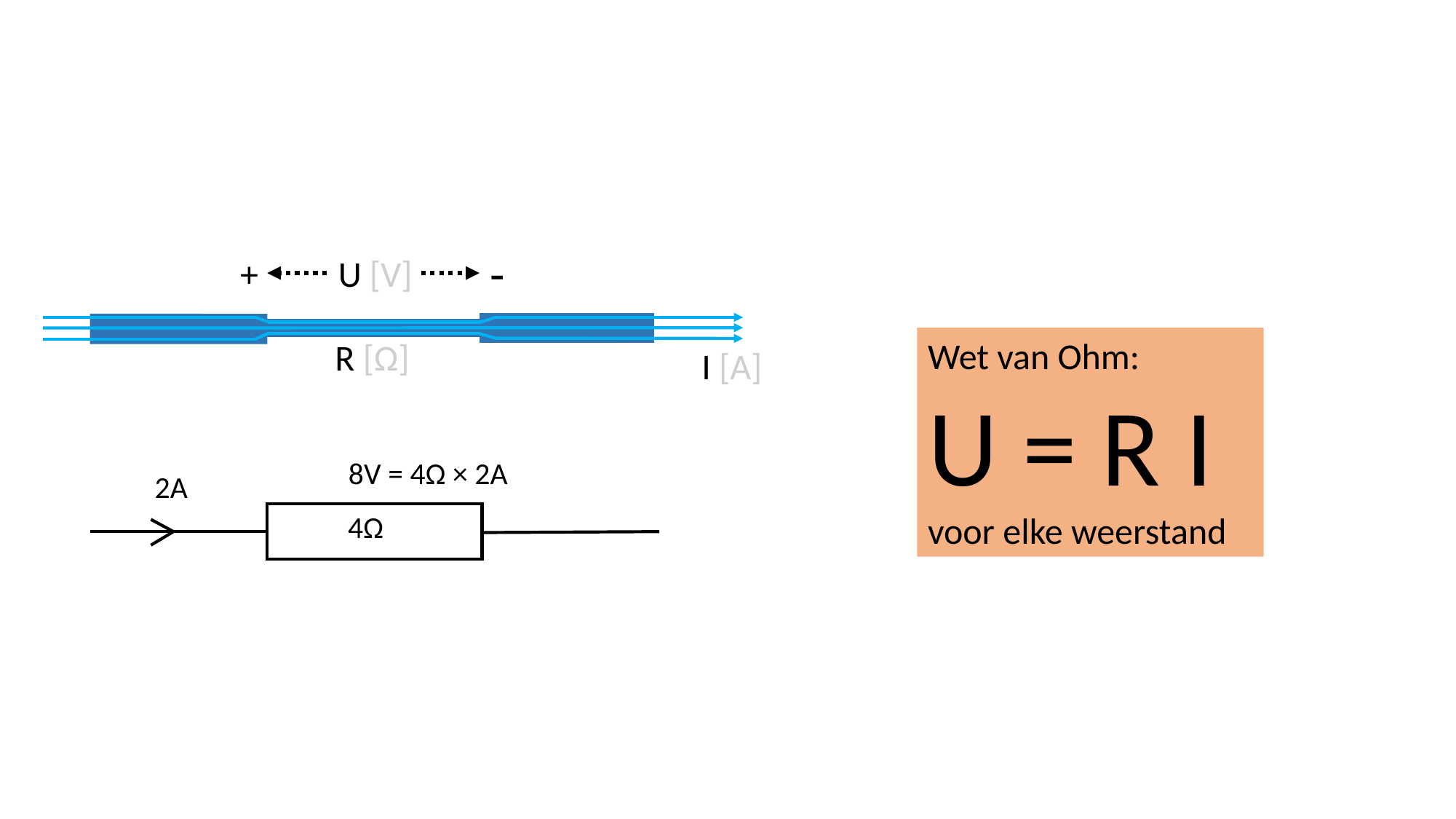

-
+
U [V]
Wet van Ohm:
U = R I
voor elke weerstand
R [Ω]
I [A]
8V = 4Ω × 2A
2A
4Ω